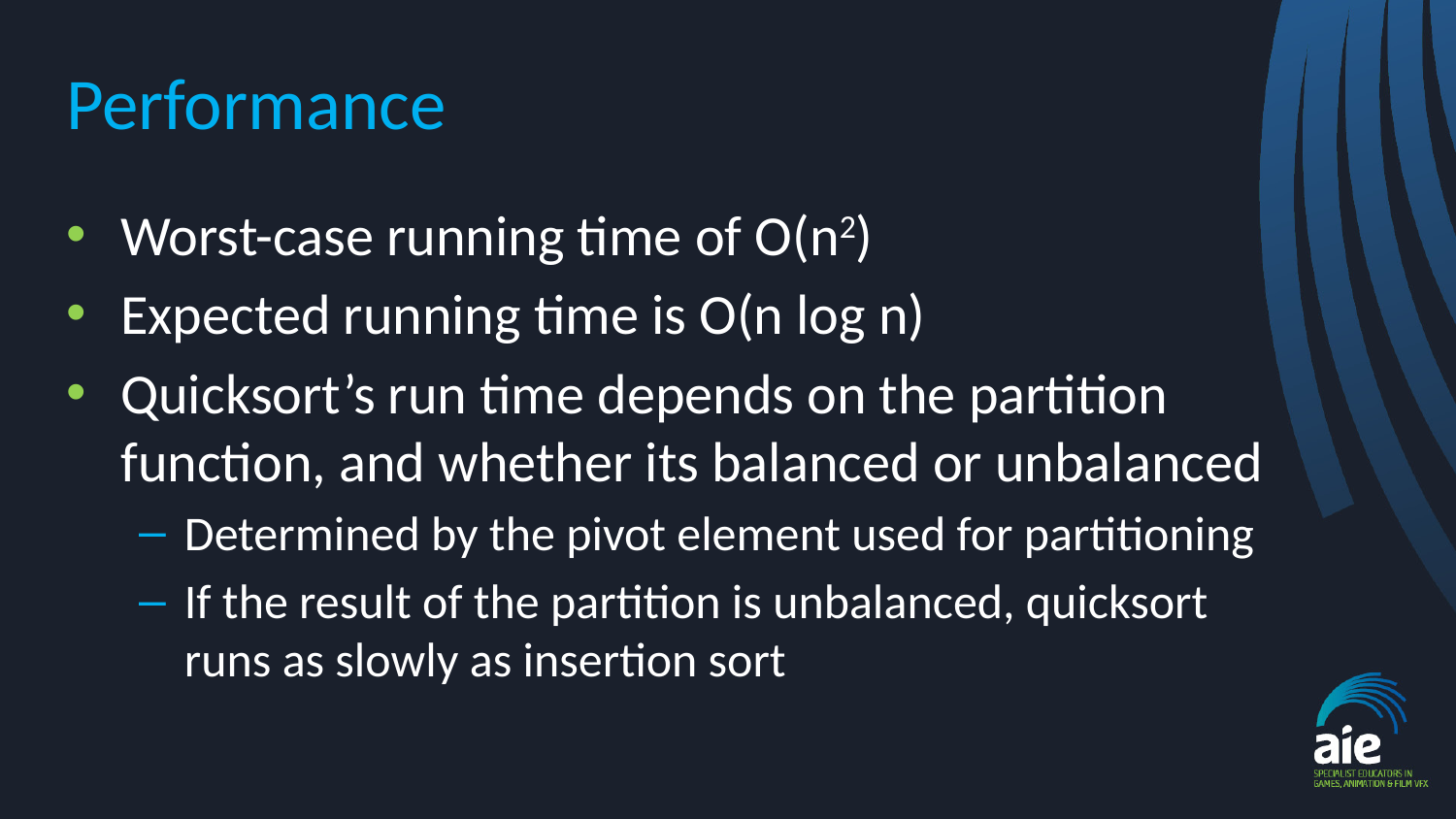

# Performance
Worst-case running time of O(n2)
Expected running time is O(n log n)
Quicksort’s run time depends on the partition function, and whether its balanced or unbalanced
Determined by the pivot element used for partitioning
If the result of the partition is unbalanced, quicksort runs as slowly as insertion sort